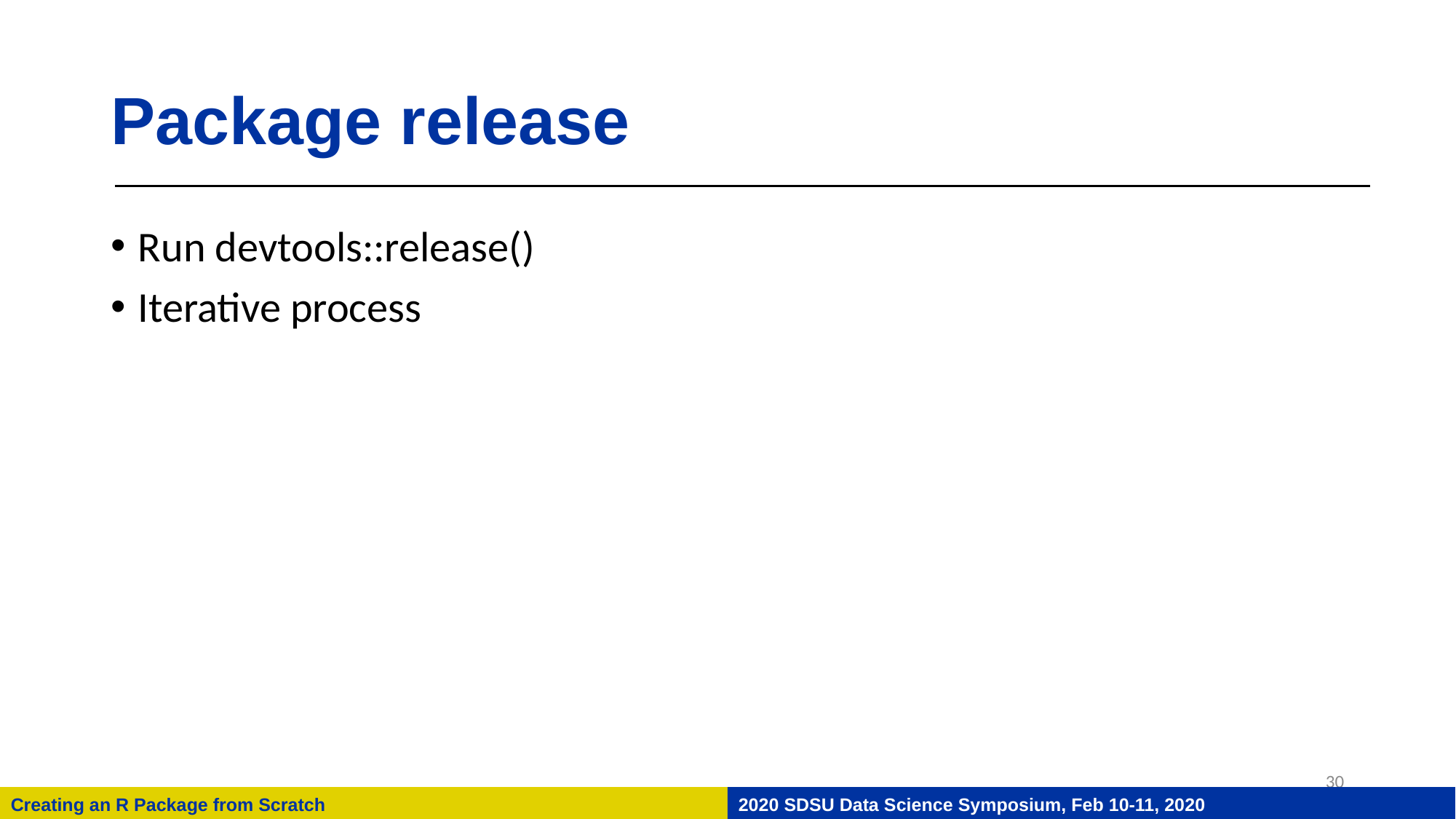

# Package release

Run devtools::release()
Iterative process

30
Creating an R Package from Scratch
2020 SDSU Data Science Symposium, Feb 10-11, 2020